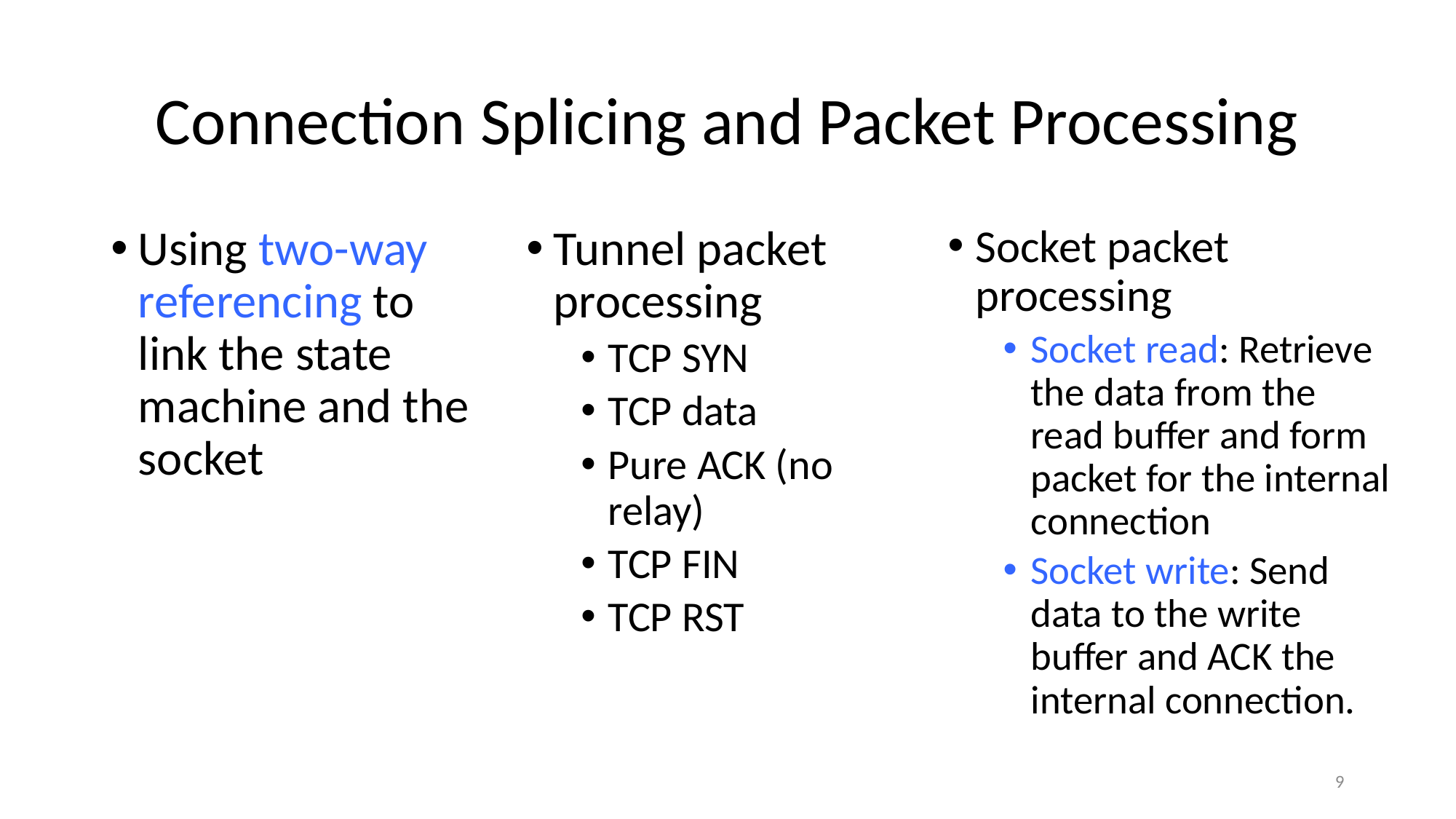

# Connection Splicing and Packet Processing
Socket packet processing
Socket read: Retrieve the data from the read buffer and form packet for the internal connection
Socket write: Send data to the write buffer and ACK the internal connection.
Using two-way referencing to link the state machine and the socket
Tunnel packet processing
TCP SYN
TCP data
Pure ACK (no relay)
TCP FIN
TCP RST

9